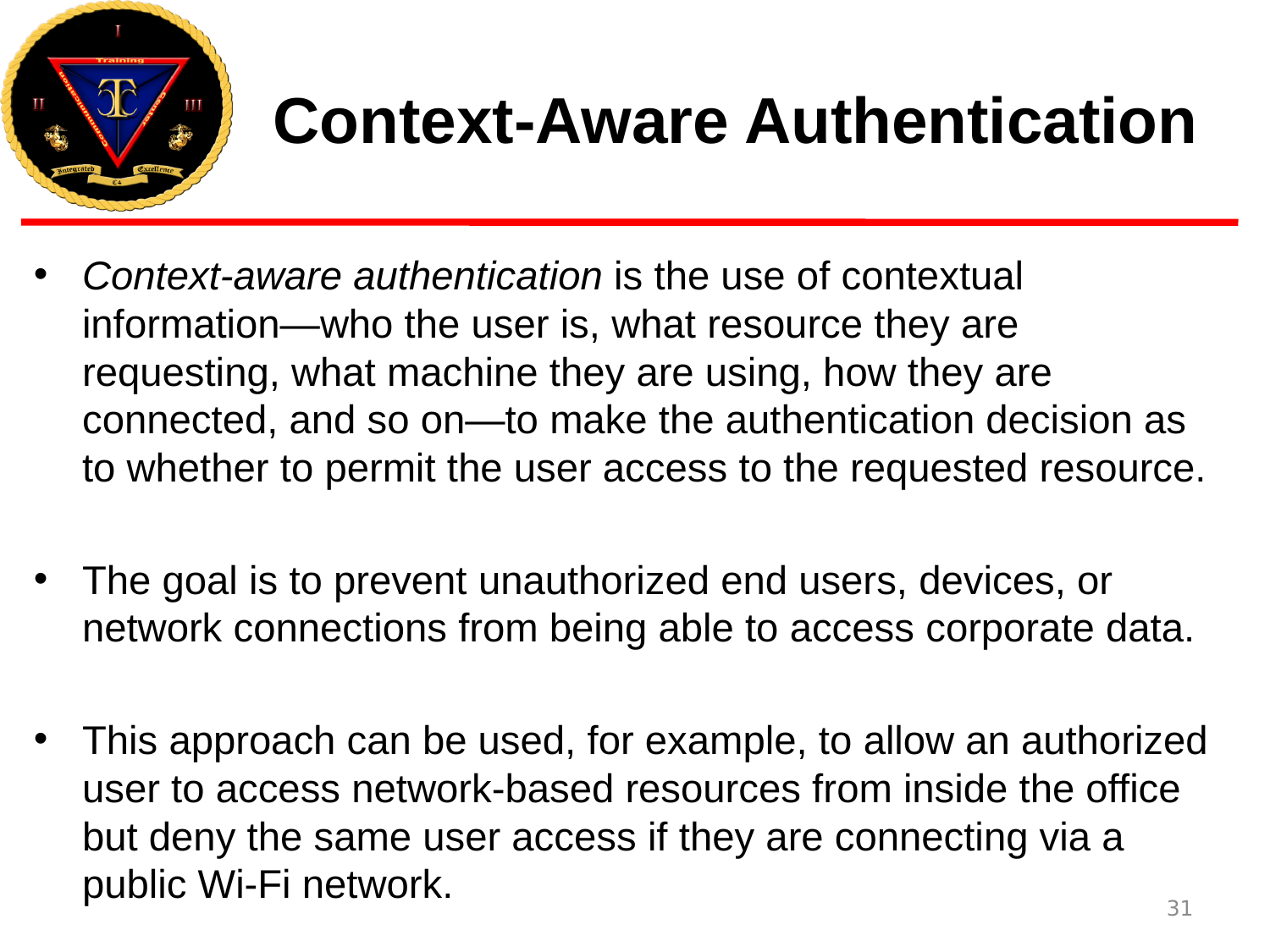

# Context-Aware Authentication
Context-aware authentication is the use of contextual information—who the user is, what resource they are requesting, what machine they are using, how they are connected, and so on—to make the authentication decision as to whether to permit the user access to the requested resource.

The goal is to prevent unauthorized end users, devices, or network connections from being able to access corporate data.

This approach can be used, for example, to allow an authorized user to access network-based resources from inside the office but deny the same user access if they are connecting via a public Wi-Fi network.
31